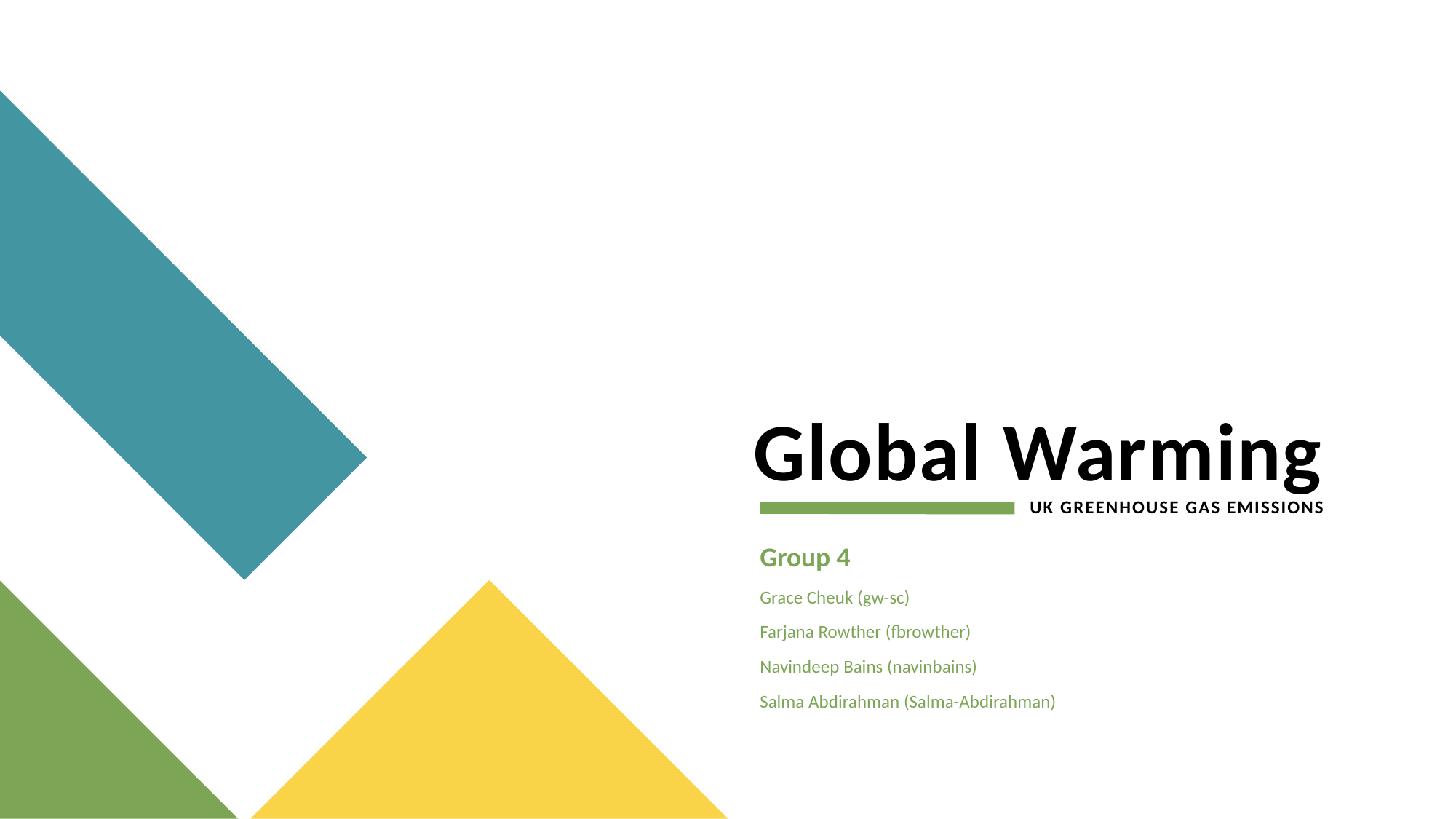

# Global Warming UK GREENHOUSE GAS EMISSIONS
Group 4
Grace Cheuk (gw-sc)
Farjana Rowther (fbrowther)
Navindeep Bains (navinbains)
Salma Abdirahman (Salma-Abdirahman)